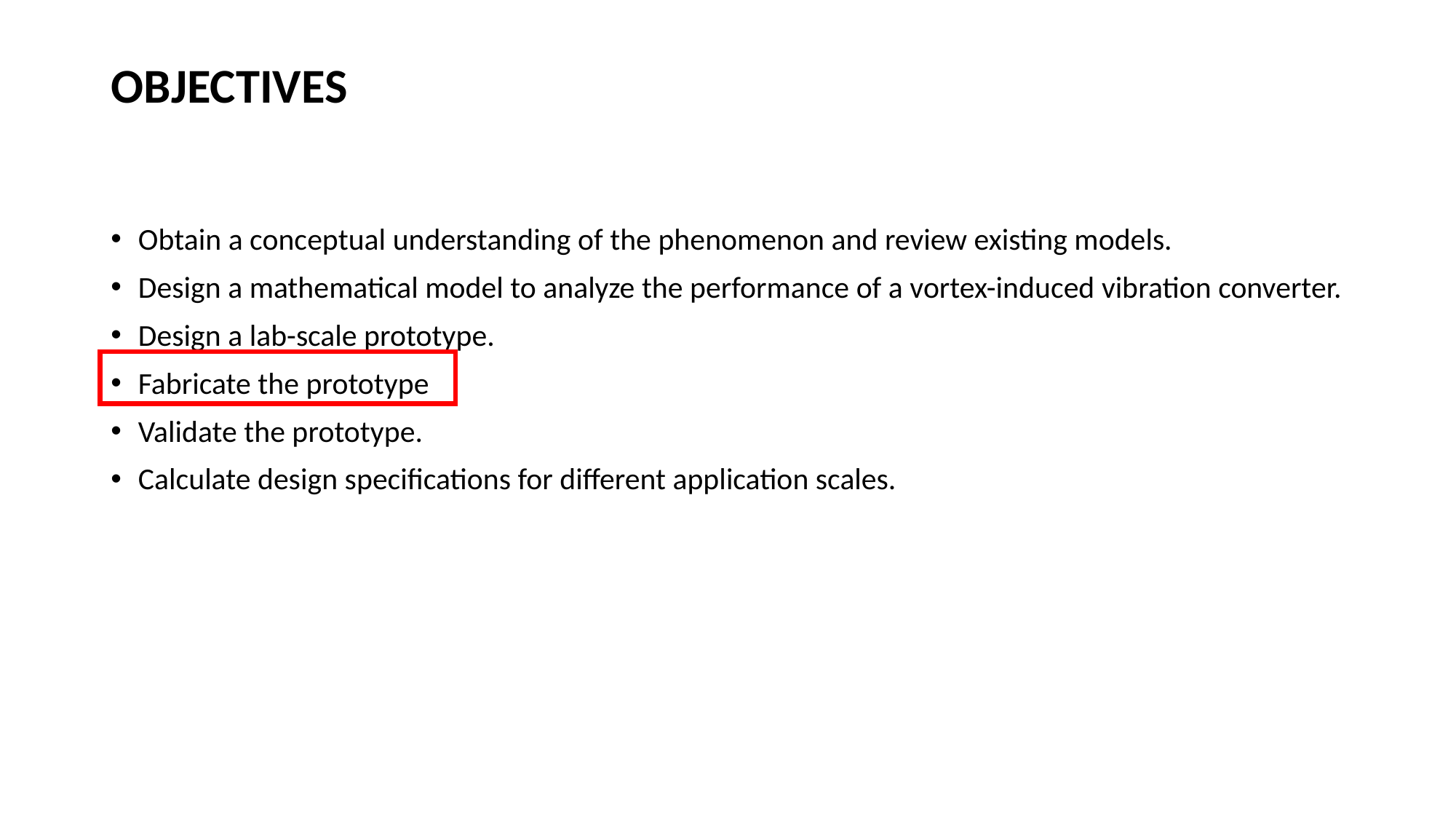

# OBJECTIVES

Obtain a conceptual understanding of the phenomenon and review existing models.
Design a mathematical model to analyze the performance of a vortex-induced vibration converter.
Design a lab-scale prototype.
Fabricate the prototype
Validate the prototype.
Calculate design specifications for different application scales.